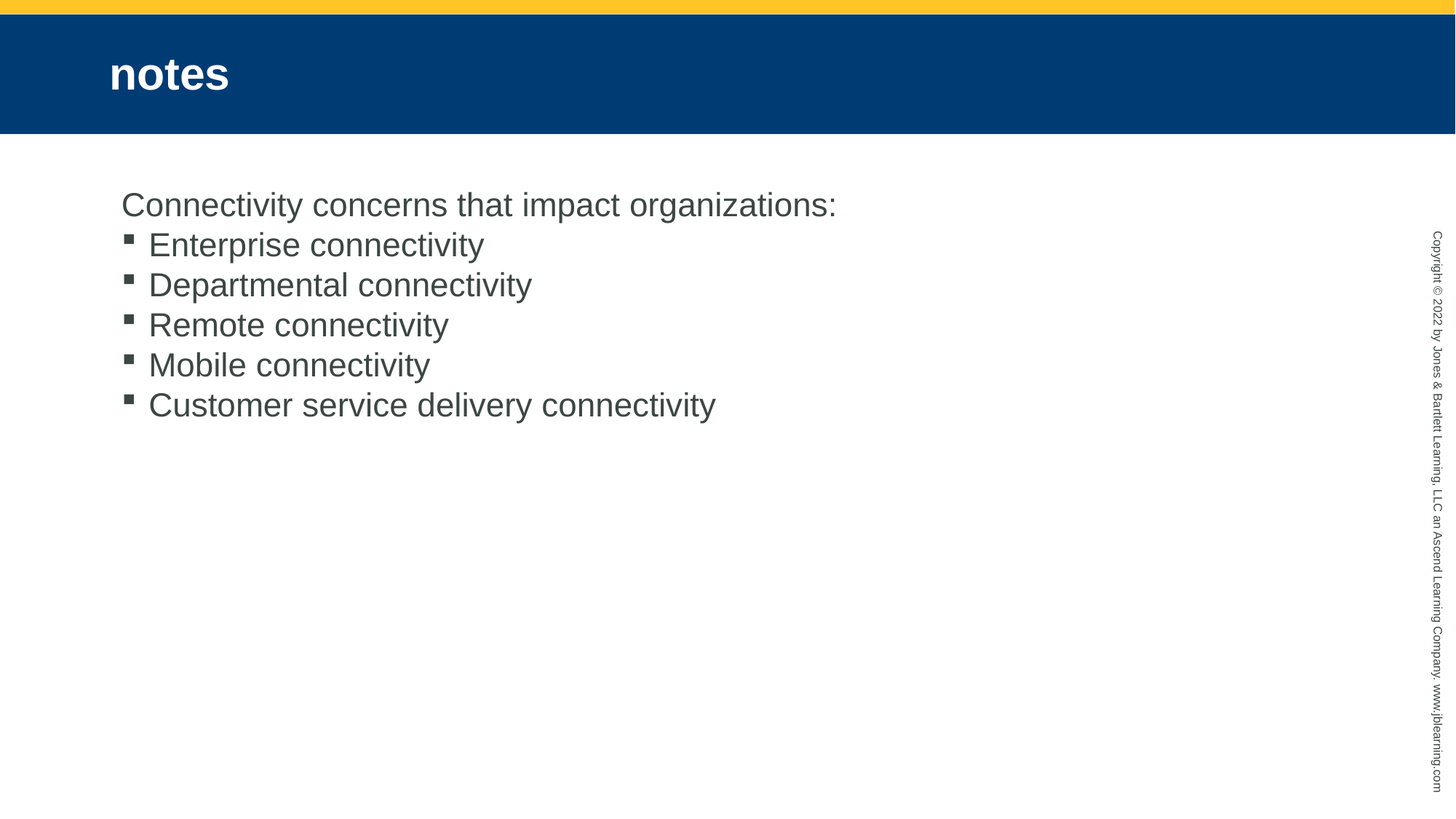

# notes
Connectivity concerns that impact organizations:
Enterprise connectivity
Departmental connectivity
Remote connectivity
Mobile connectivity
Customer service delivery connectivity